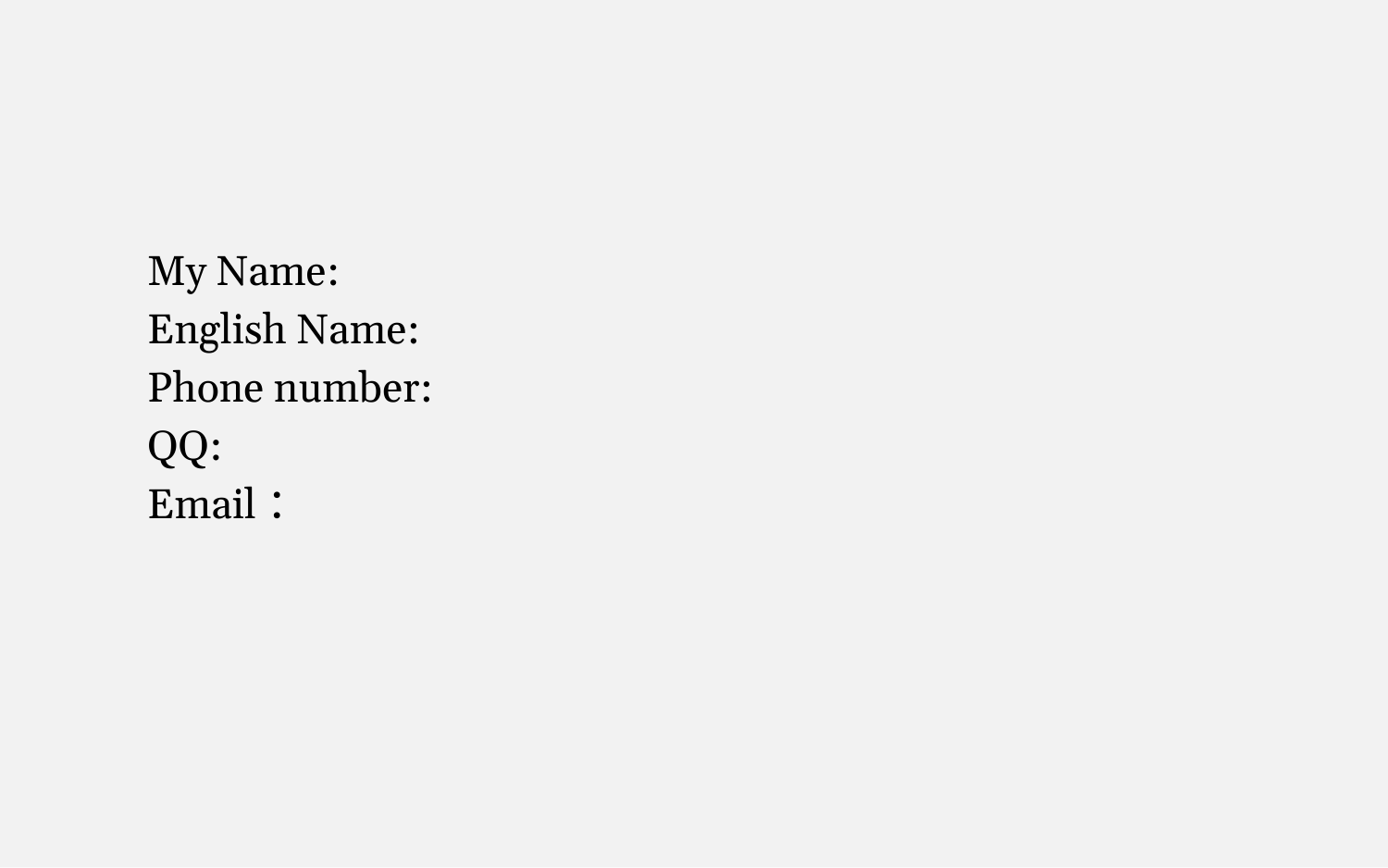

My Name:
English Name:
Phone number:
QQ:
Email：